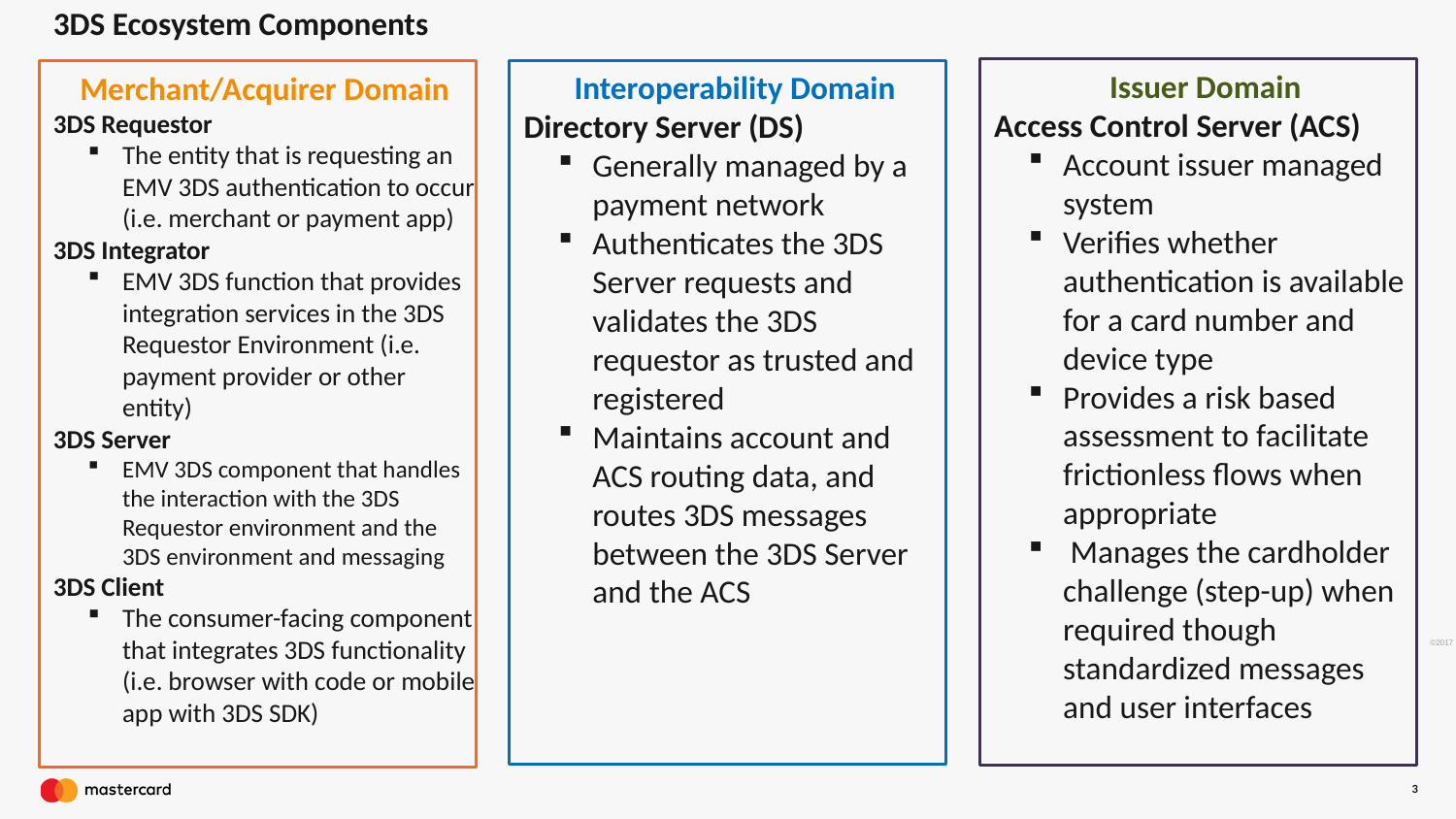

3DS Ecosystem Components
Issuer Domain
Access Control Server (ACS)
Account issuer managed system
Verifies whether authentication is available for a card number and device type
Provides a risk based assessment to facilitate frictionless flows when appropriate
 Manages the cardholder challenge (step-up) when required though standardized messages and user interfaces
Interoperability Domain
Directory Server (DS)
Generally managed by a payment network
Authenticates the 3DS Server requests and validates the 3DS requestor as trusted and registered
Maintains account and ACS routing data, and routes 3DS messages between the 3DS Server and the ACS
Merchant/Acquirer Domain
3DS Requestor
The entity that is requesting an EMV 3DS authentication to occur (i.e. merchant or payment app)
3DS Integrator
EMV 3DS function that provides integration services in the 3DS Requestor Environment (i.e. payment provider or other entity)
3DS Server
EMV 3DS component that handles the interaction with the 3DS Requestor environment and the 3DS environment and messaging
3DS Client
The consumer-facing component that integrates 3DS functionality  (i.e. browser with code or mobile app with 3DS SDK)

3